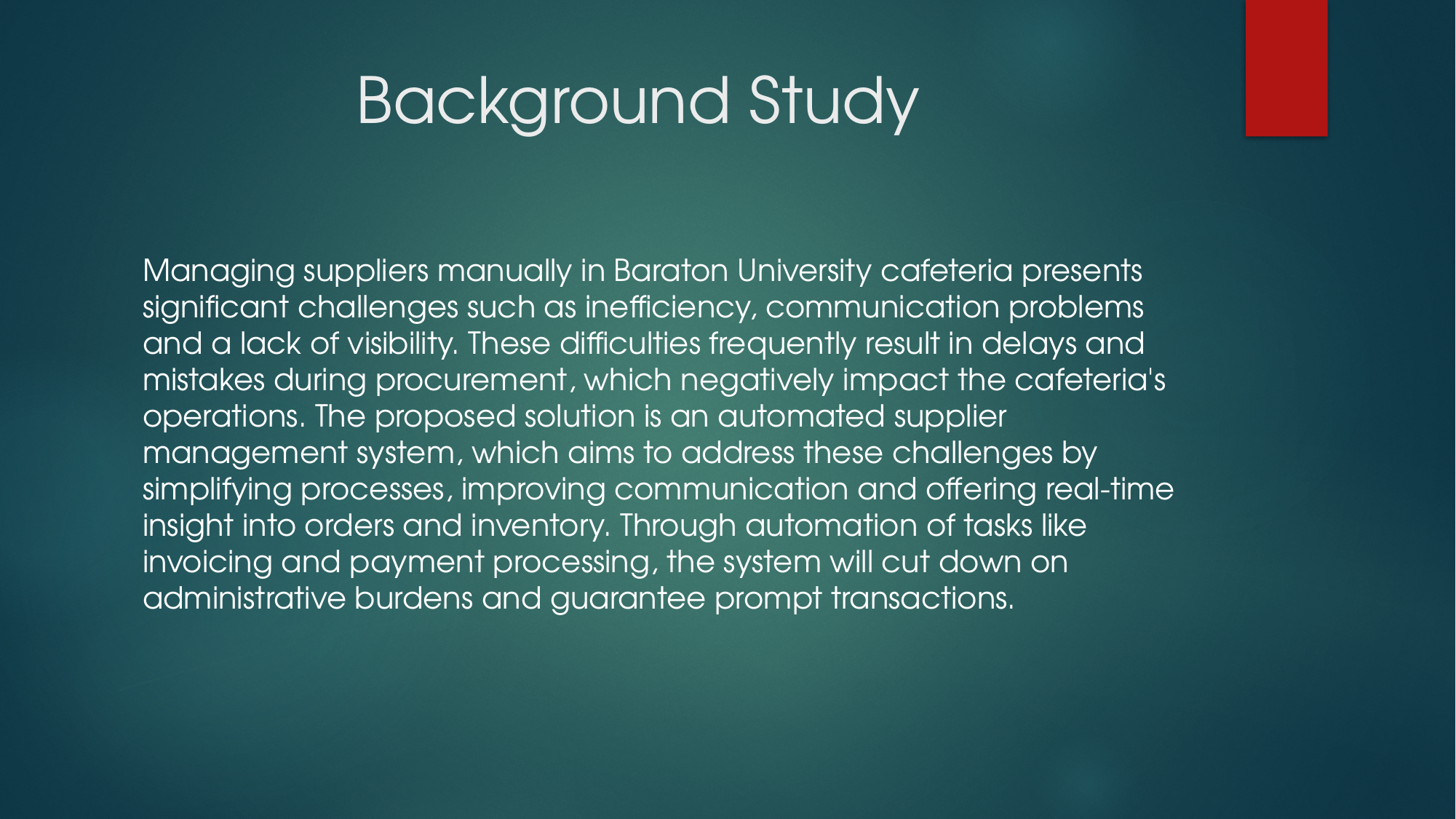

# Background Study
Managing suppliers manually in Baraton University cafeteria presents significant challenges such as inefficiency, communication problems and a lack of visibility. These difficulties frequently result in delays and mistakes during procurement, which negatively impact the cafeteria's operations. The proposed solution is an automated supplier management system, which aims to address these challenges by simplifying processes, improving communication and offering real-time insight into orders and inventory. Through automation of tasks like invoicing and payment processing, the system will cut down on administrative burdens and guarantee prompt transactions.